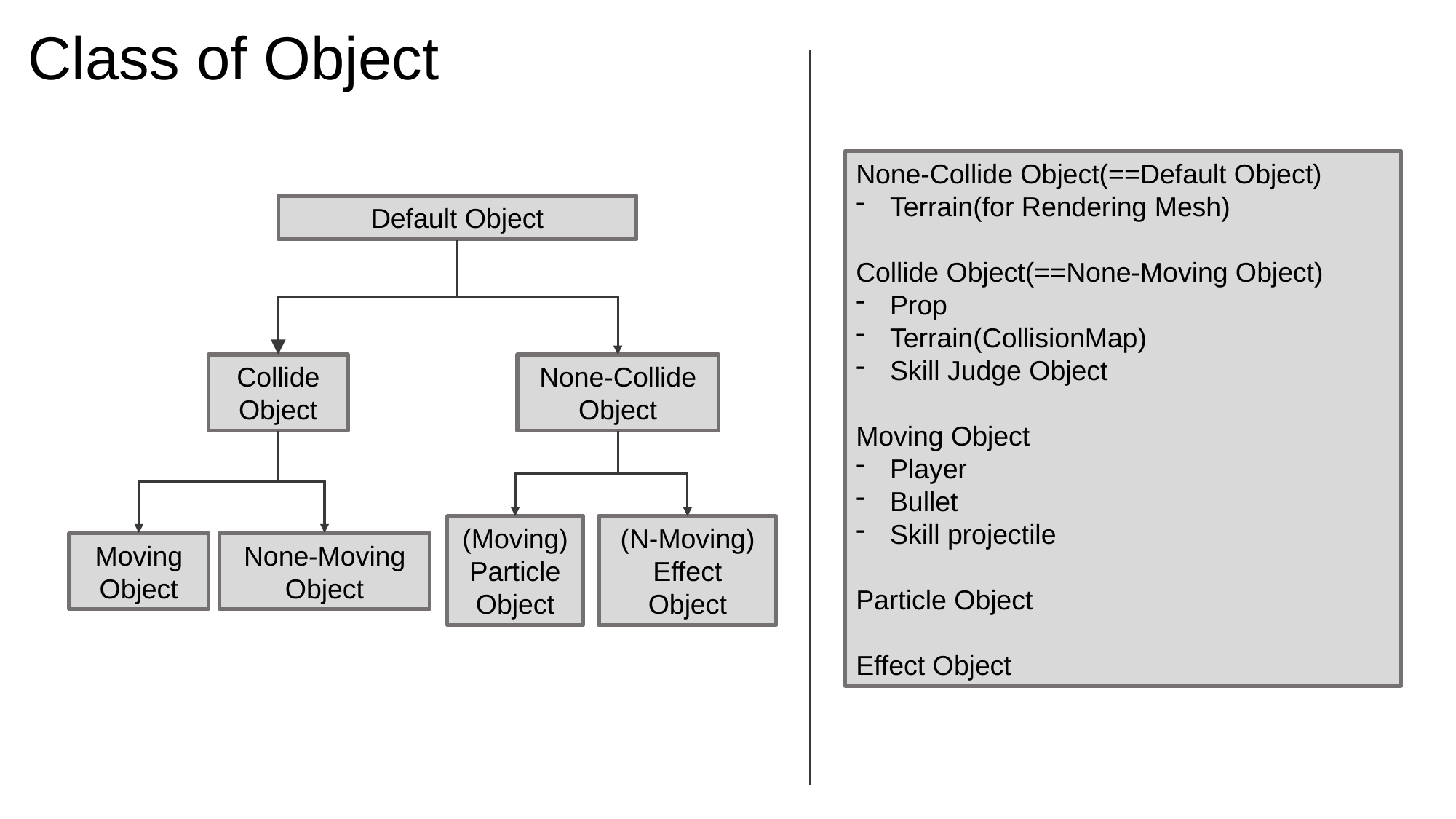

Class of Object
None-Collide Object(==Default Object)
Terrain(for Rendering Mesh)

Collide Object(==None-Moving Object)
Prop
Terrain(CollisionMap)
Skill Judge Object

Moving Object
Player
Bullet
Skill projectile

Particle Object

Effect Object
Default Object
None-Collide
Object
Collide
Object
(Moving)
Particle
Object
(N-Moving)
Effect
Object
Moving
Object
None-Moving
Object